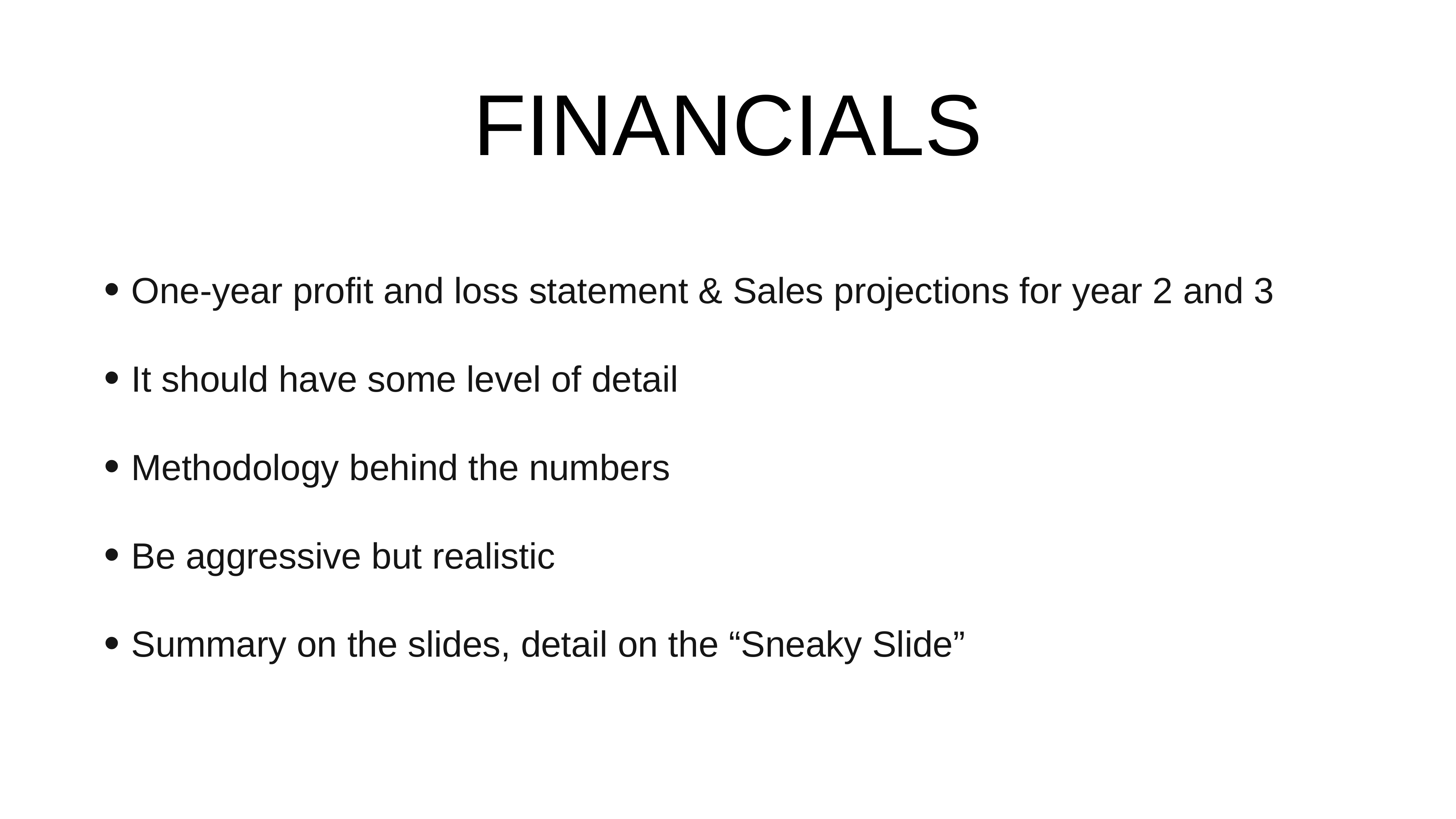

# Financials
One-year profit and loss statement & Sales projections for year 2 and 3
It should have some level of detail
Methodology behind the numbers
Be aggressive but realistic
Summary on the slides, detail on the “Sneaky Slide”